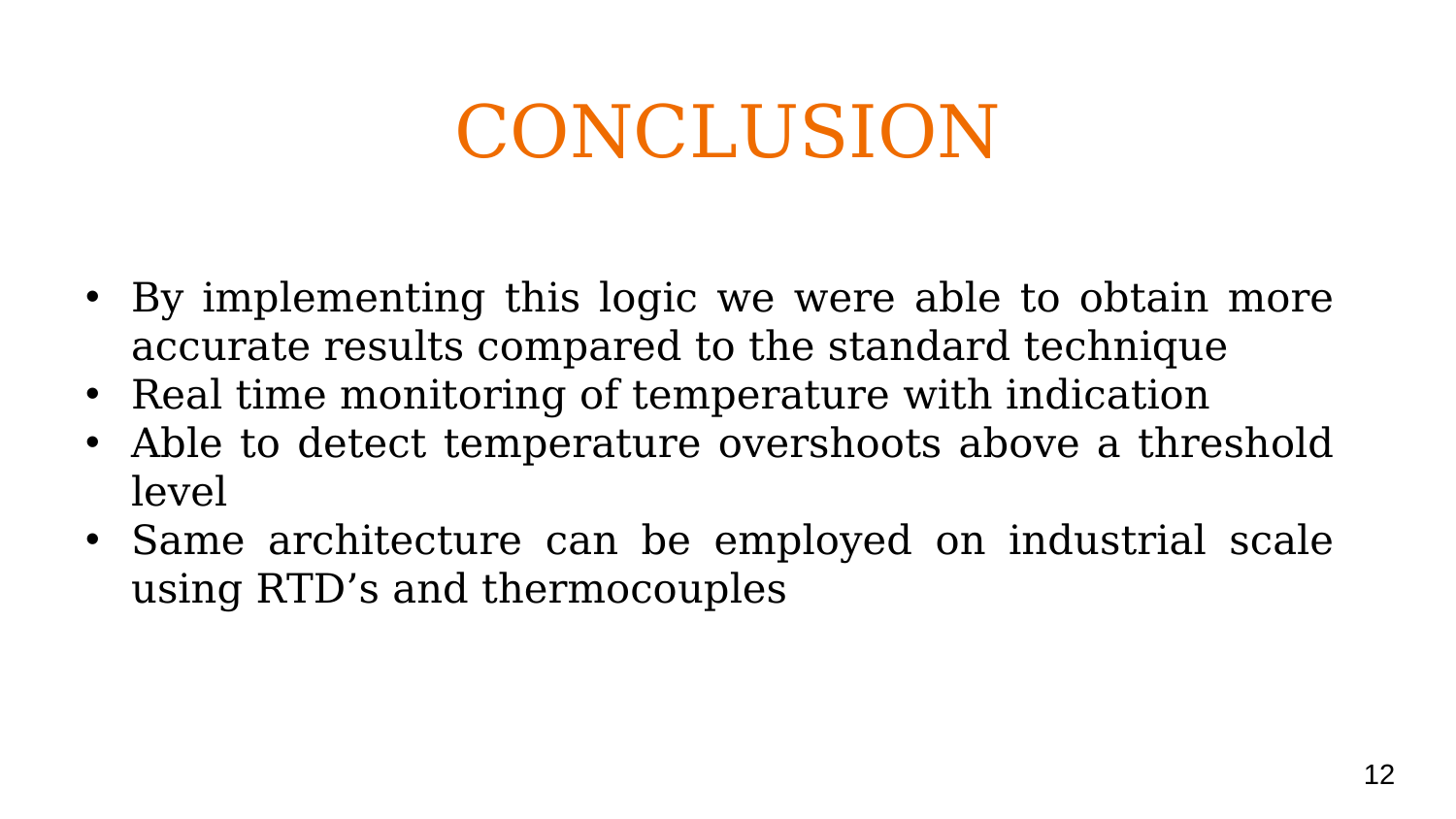

CONCLUSION
By implementing this logic we were able to obtain more accurate results compared to the standard technique
Real time monitoring of temperature with indication
Able to detect temperature overshoots above a threshold level
Same architecture can be employed on industrial scale using RTD’s and thermocouples
12